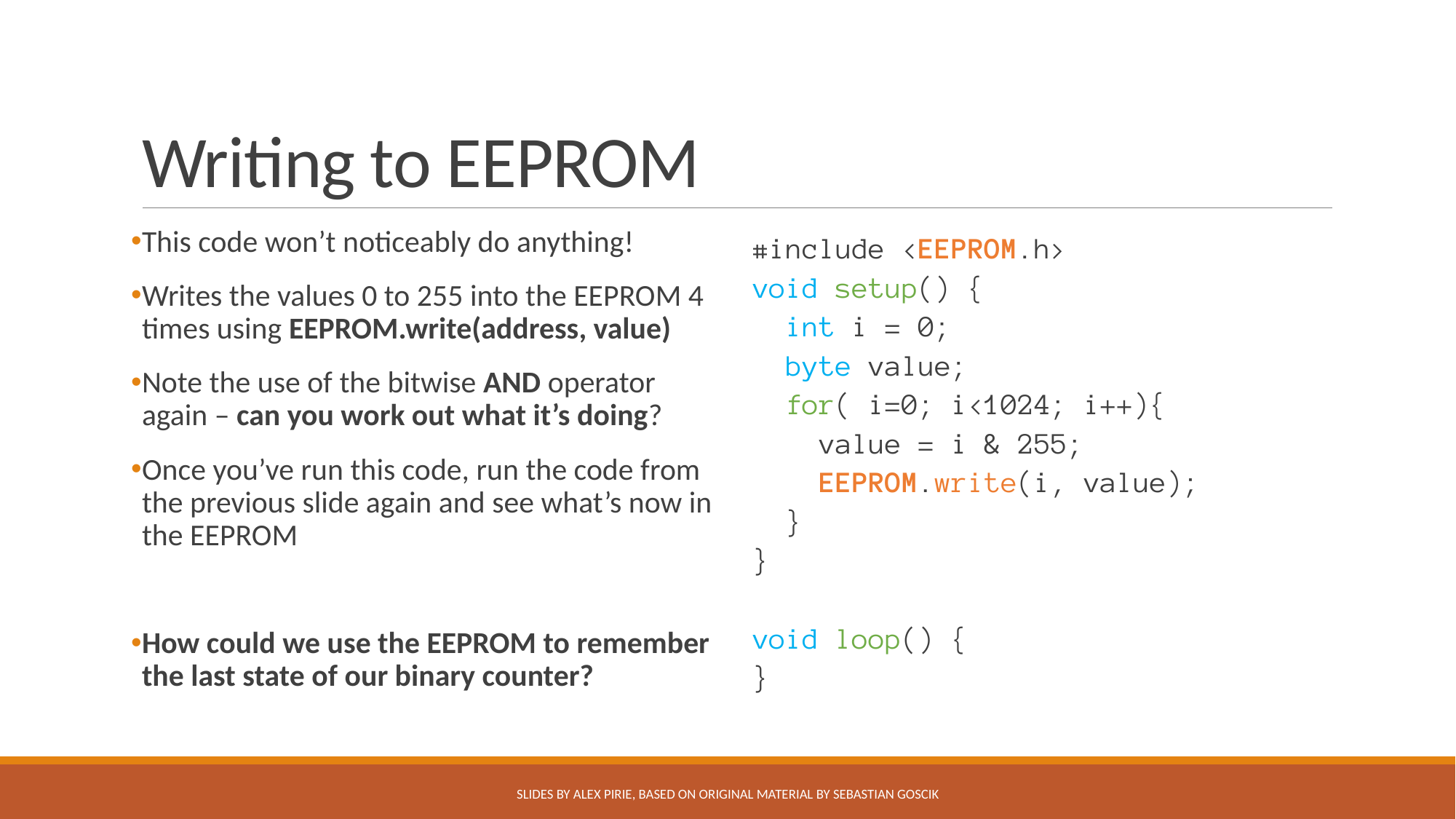

# Writing to EEPROM
This code won’t noticeably do anything!
Writes the values 0 to 255 into the EEPROM 4 times using EEPROM.write(address, value)
Note the use of the bitwise AND operator again – can you work out what it’s doing?
Once you’ve run this code, run the code from the previous slide again and see what’s now in the EEPROM

How could we use the EEPROM to remember the last state of our binary counter?
#include <EEPROM.h>
void setup() {
  int i = 0;
  byte value;
  for( i=0; i<1024; i++){
    value = i & 255;
    EEPROM.write(i, value);
  }
}

void loop() {
}

Slides by Alex Pirie, based on original material by Sebastian Goscik